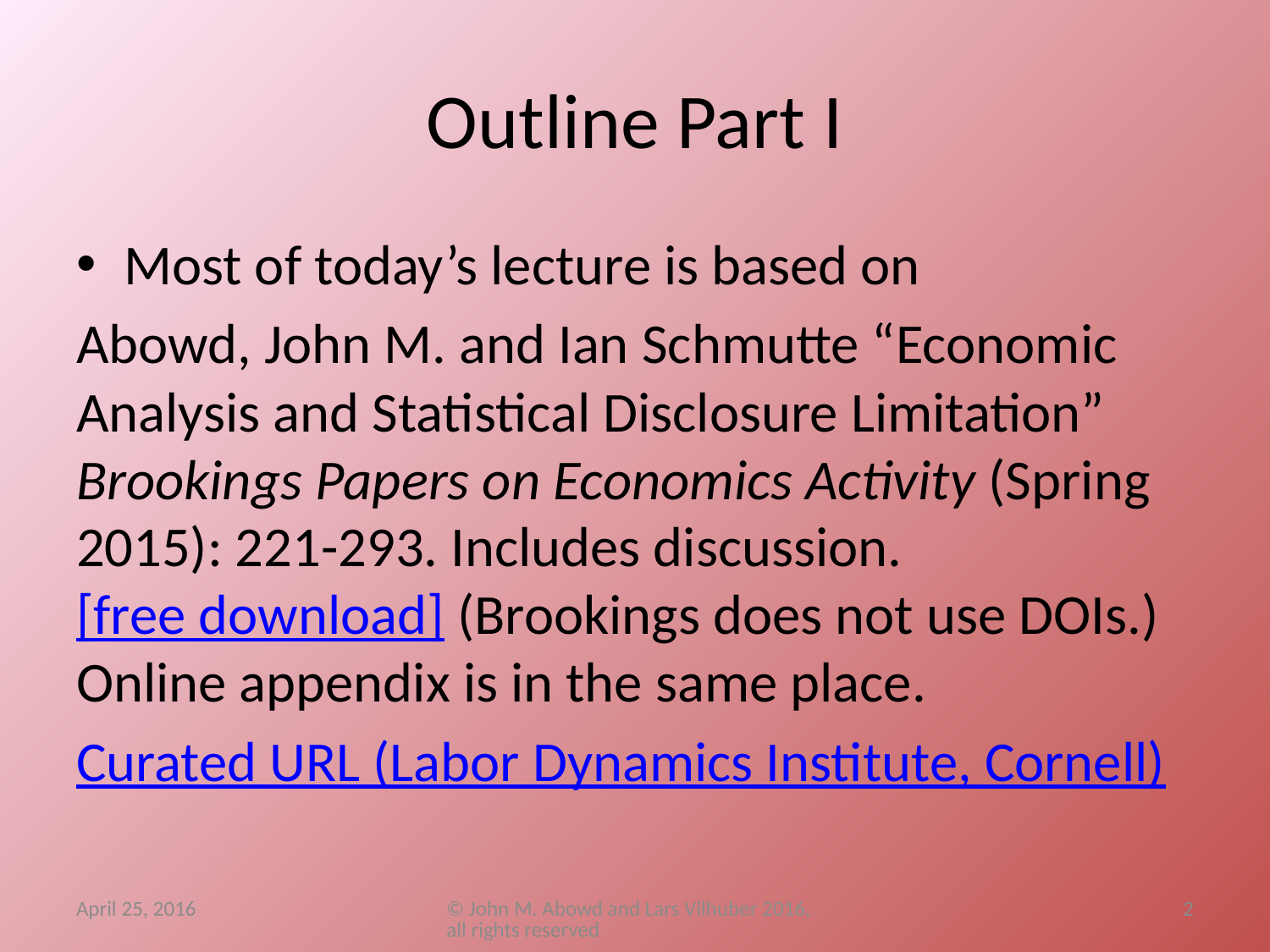

# Outline Part I
Most of today’s lecture is based on
Abowd, John M. and Ian Schmutte “Economic Analysis and Statistical Disclosure Limitation” Brookings Papers on Economics Activity (Spring 2015): 221-293. Includes discussion. [free download] (Brookings does not use DOIs.) Online appendix is in the same place.
Curated URL (Labor Dynamics Institute, Cornell)

April 25, 2016
© John M. Abowd and Lars Vilhuber 2016, all rights reserved
2